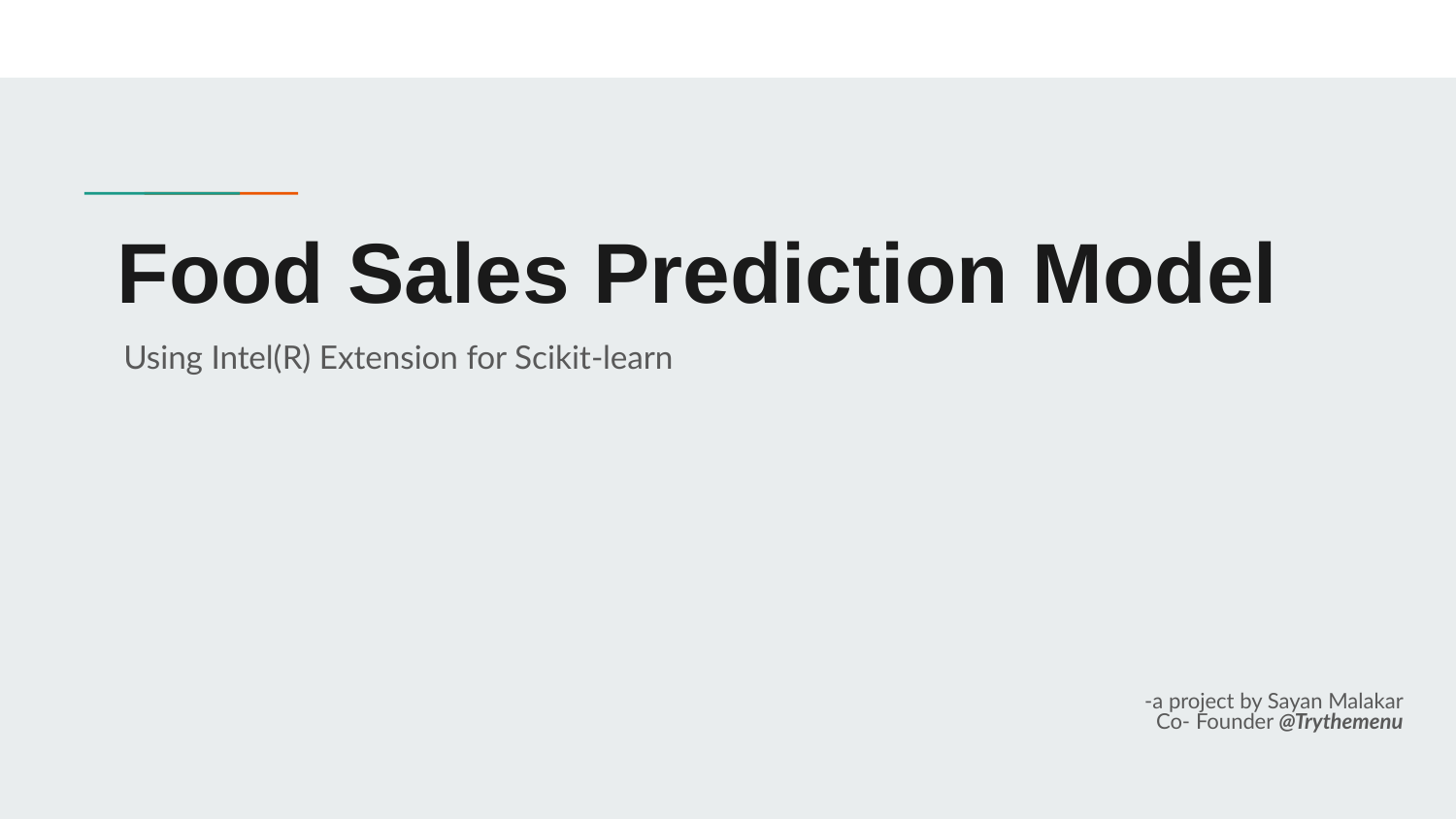

# Food Sales Prediction Model
Using Intel(R) Extension for Scikit-learn
-a project by Sayan Malakar
Co- Founder @Trythemenu